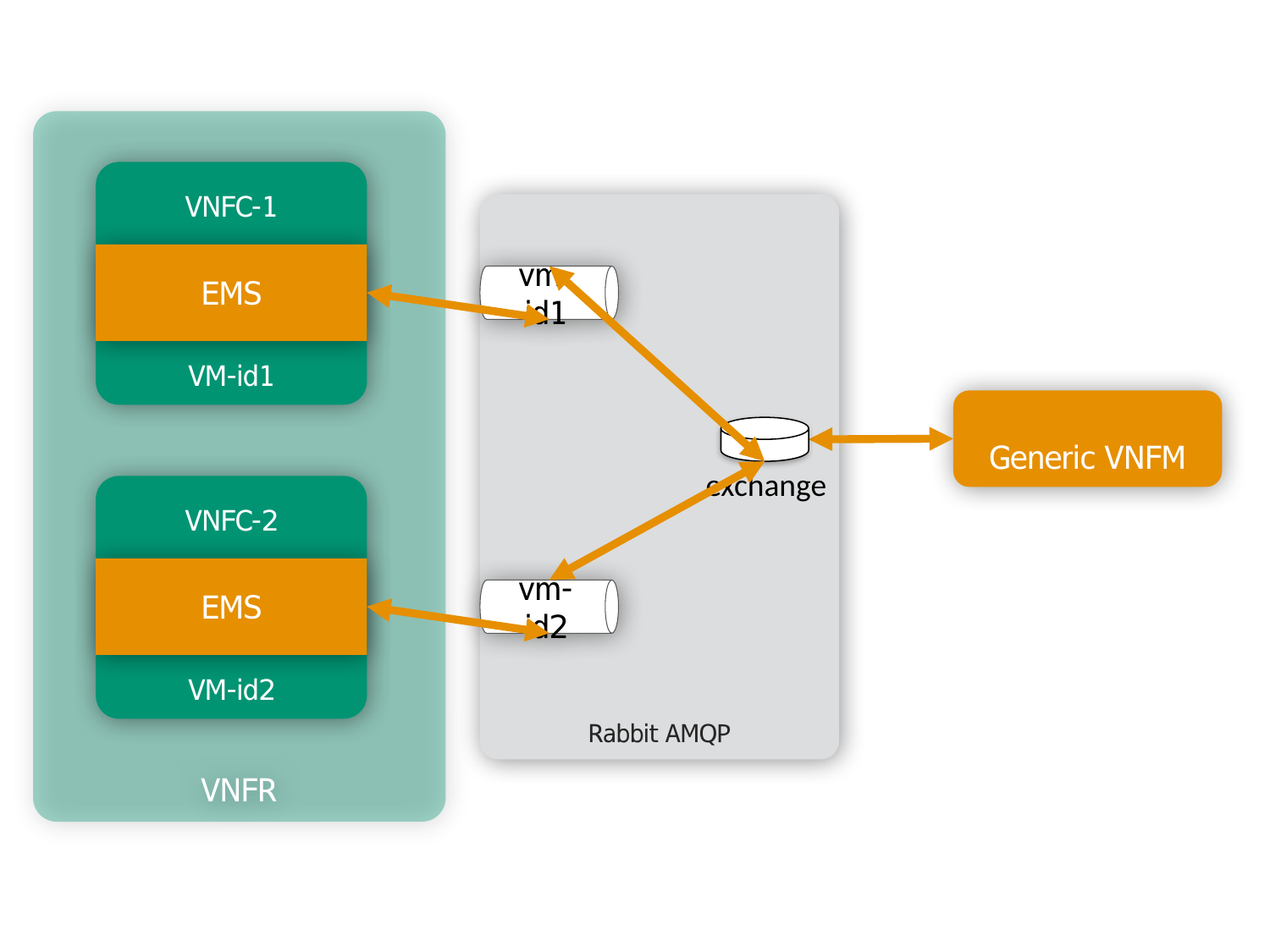

VNFR
VNFC-1

VM-id1
EMS
Rabbit AMQP
vm-id1
Generic VNFM

exchange
VNFC-2

VM-id2
EMS
vm-id2